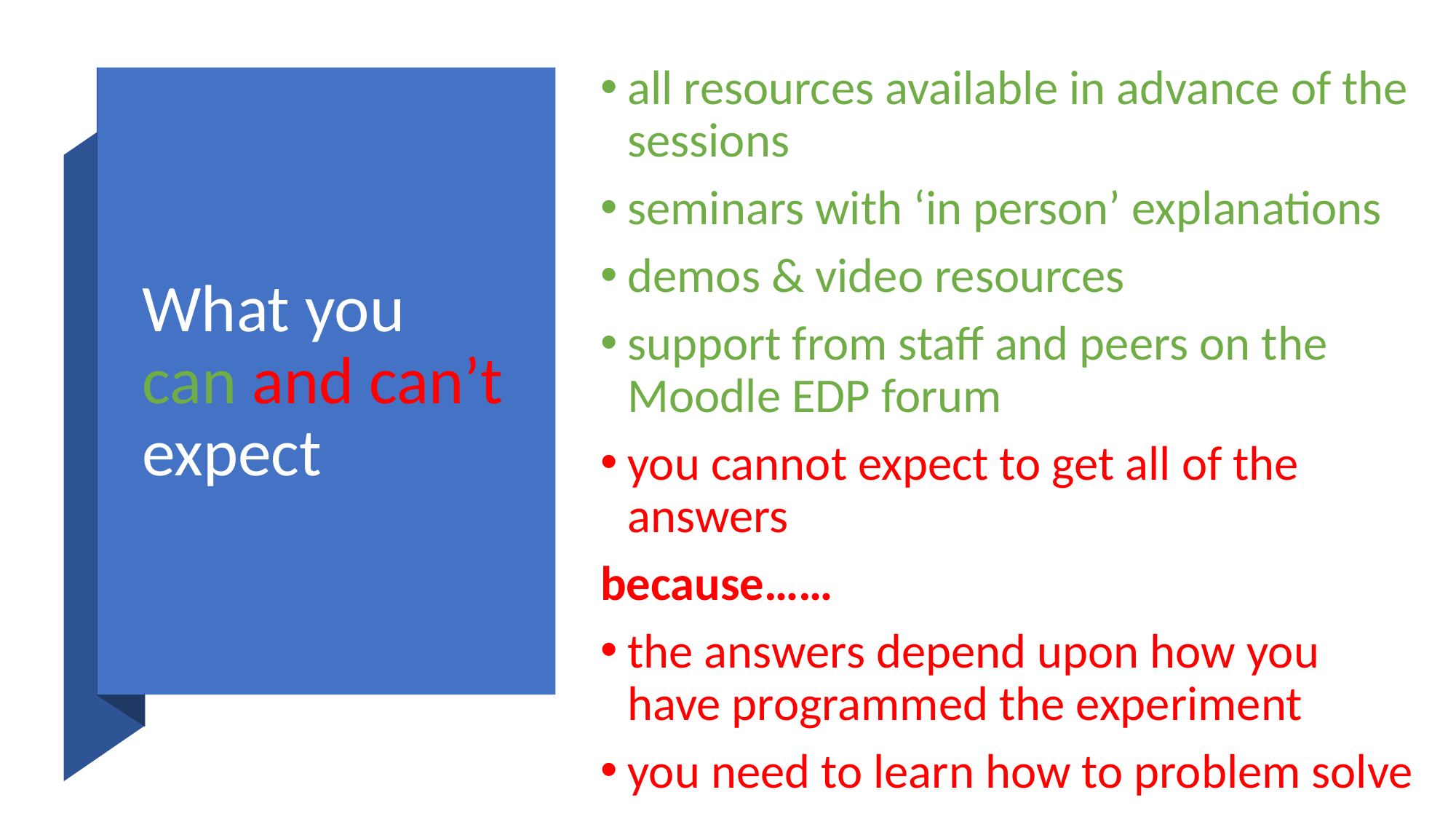

all resources available in advance of the sessions
seminars with ‘in person’ explanations
demos & video resources
support from staff and peers on the Moodle EDP forum
you cannot expect to get all of the answers
because……
the answers depend upon how you have programmed the experiment
you need to learn how to problem solve

# What you can and can’t
expect